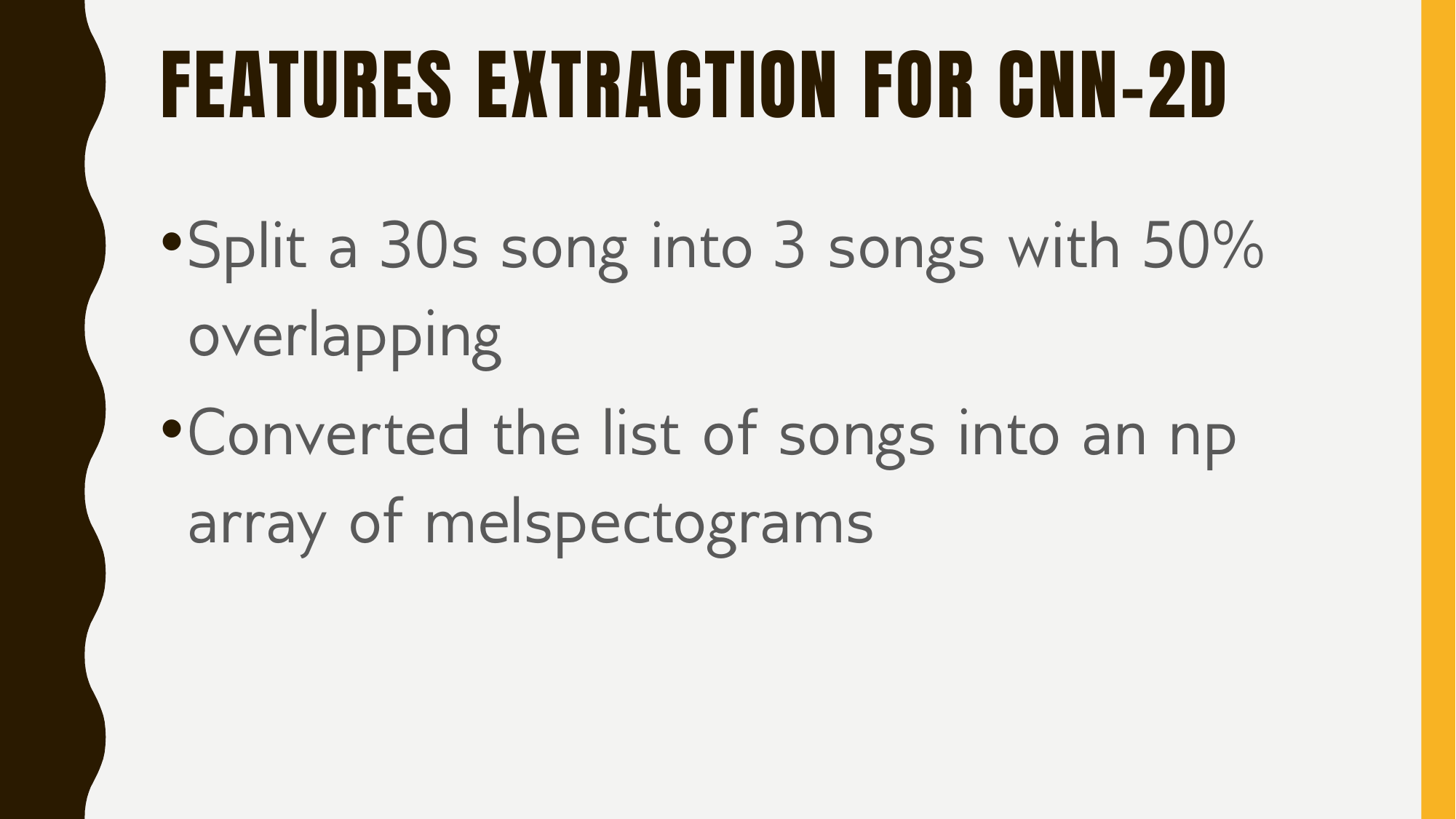

# Features Extraction for cnn-2d
Split a 30s song into 3 songs with 50% overlapping
Converted the list of songs into an np array of melspectograms